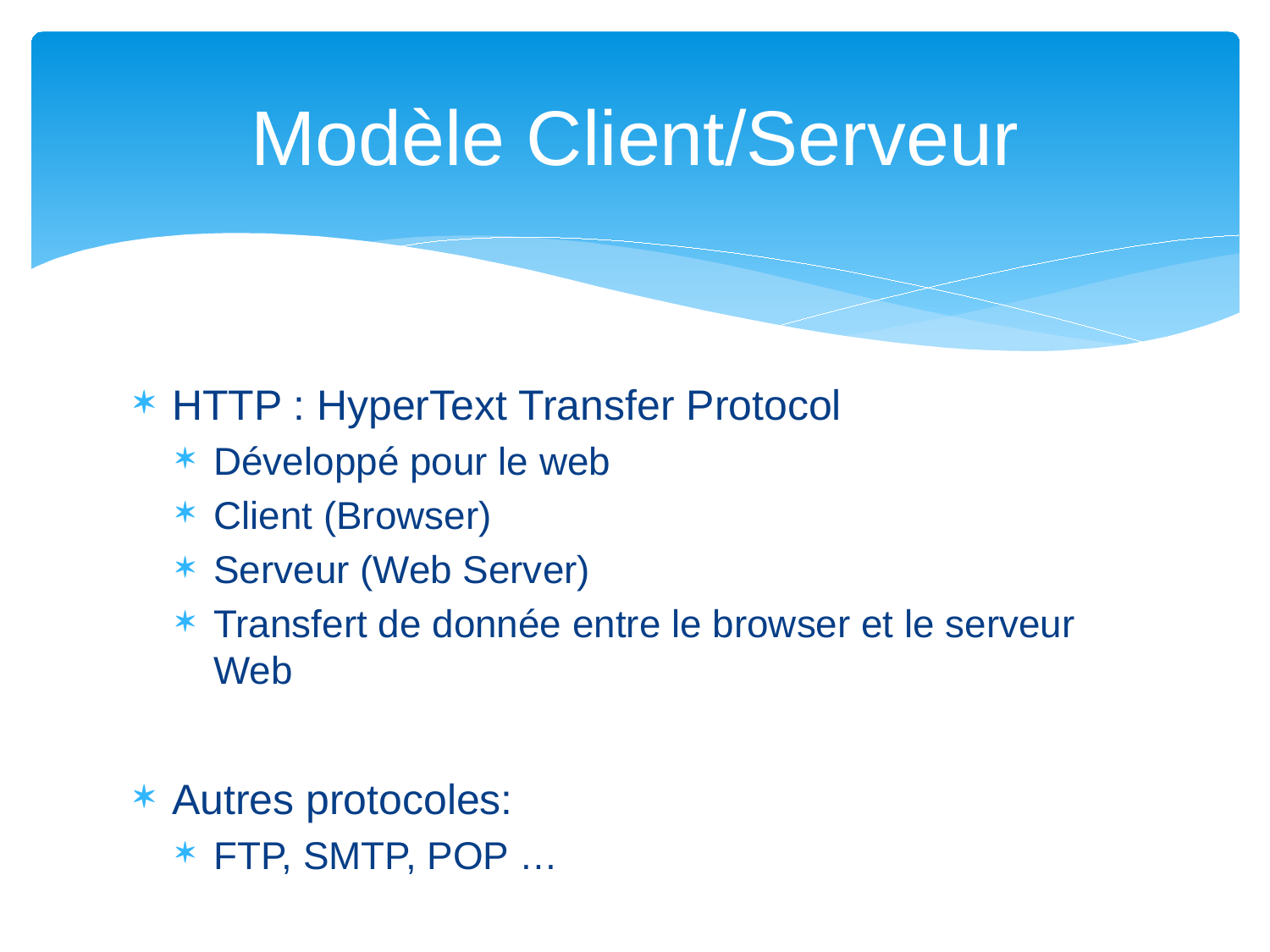

# Modèle Client/Serveur
HTTP : HyperText Transfer Protocol
Développé pour le web
Client (Browser)
Serveur (Web Server)
Transfert de donnée entre le browser et le serveur Web

Autres protocoles:
FTP, SMTP, POP …